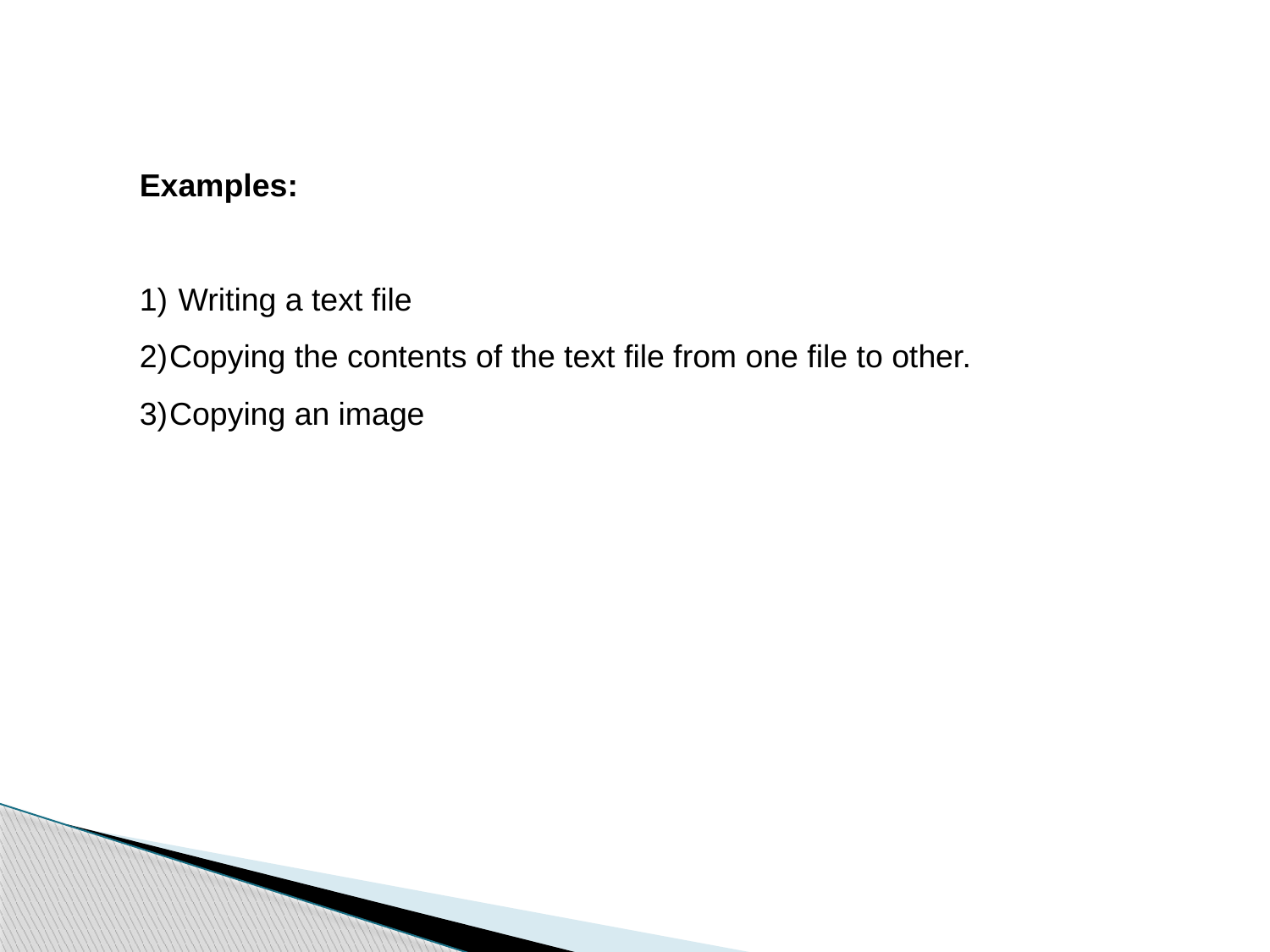

Examples:

 Writing a text file
Copying the contents of the text file from one file to other.
Copying an image